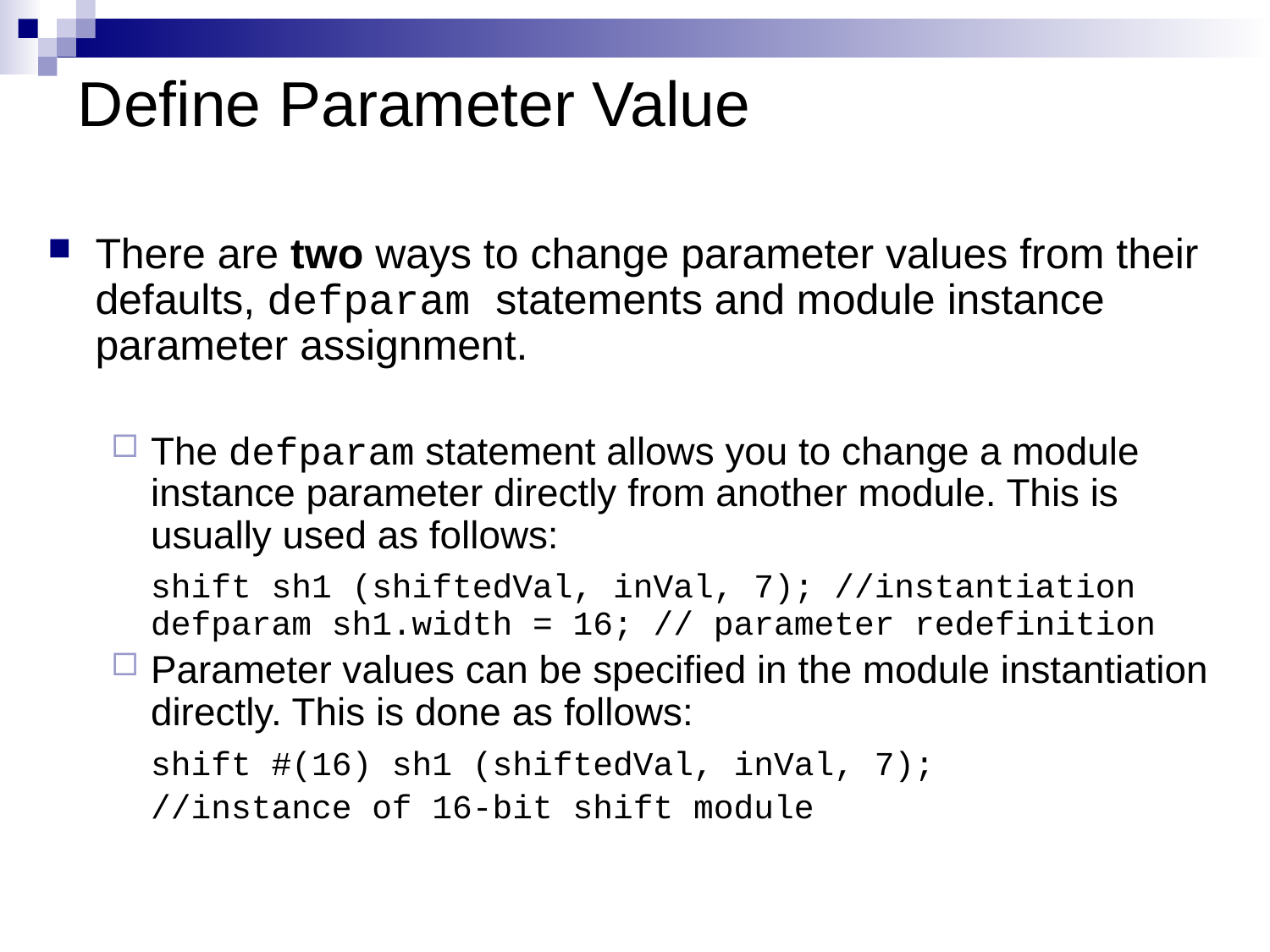

# Define Parameter Value
There are two ways to change parameter values from their defaults, defparam statements and module instance parameter assignment.

The defparam statement allows you to change a module instance parameter directly from another module. This is usually used as follows:
	shift sh1 (shiftedVal, inVal, 7); //instantiation defparam sh1.width = 16; // parameter redefinition
Parameter values can be specified in the module instantiation directly. This is done as follows:
	shift #(16) sh1 (shiftedVal, inVal, 7);
	//instance of 16-bit shift module